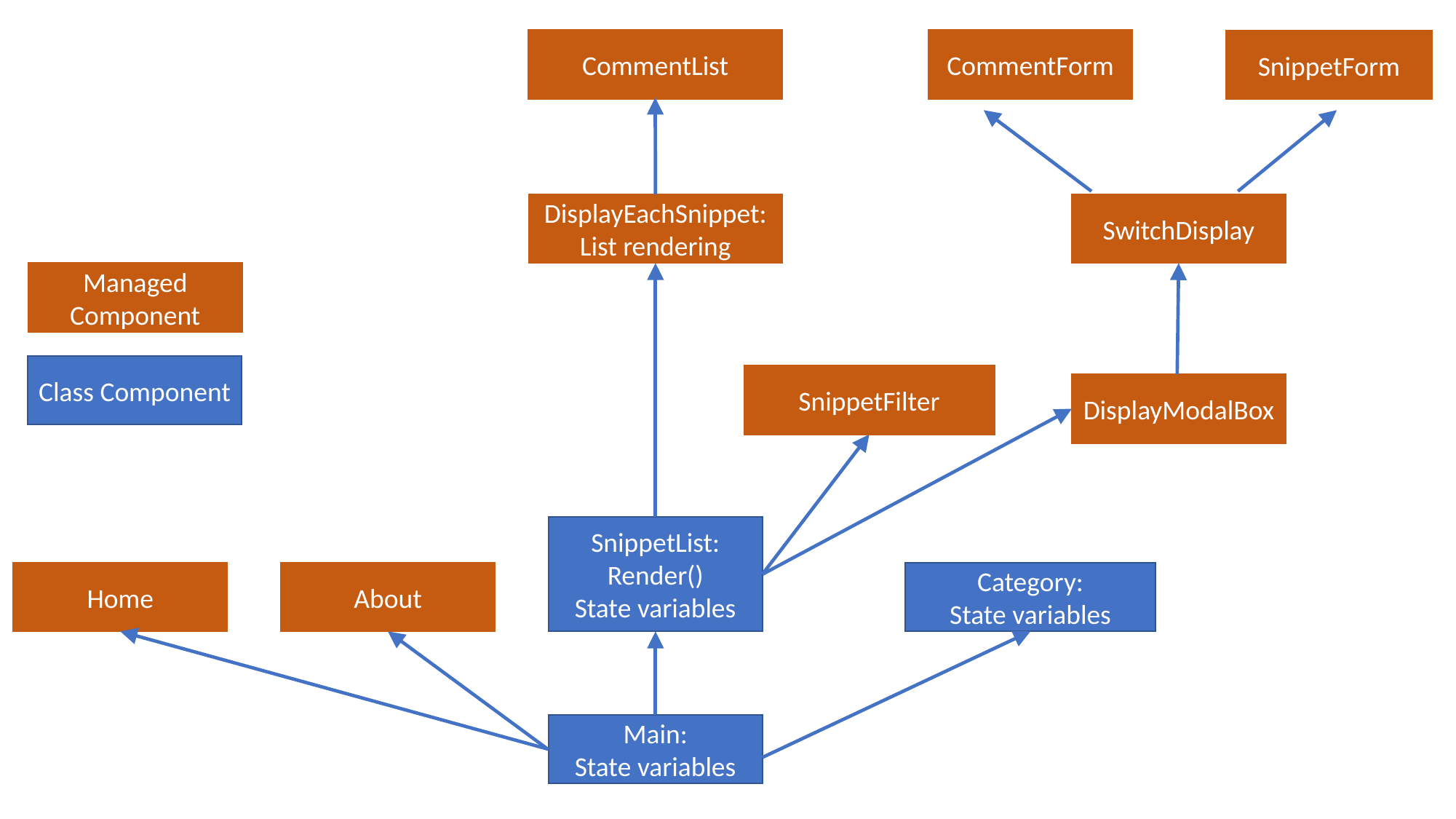

CommentList
CommentForm
SnippetForm
SwitchDisplay
DisplayEachSnippet:
List rendering
Managed Component
Class Component
SnippetFilter
DisplayModalBox
SnippetList:
Render()
State variables
About
Home
Category:
State variables
Main:
State variables